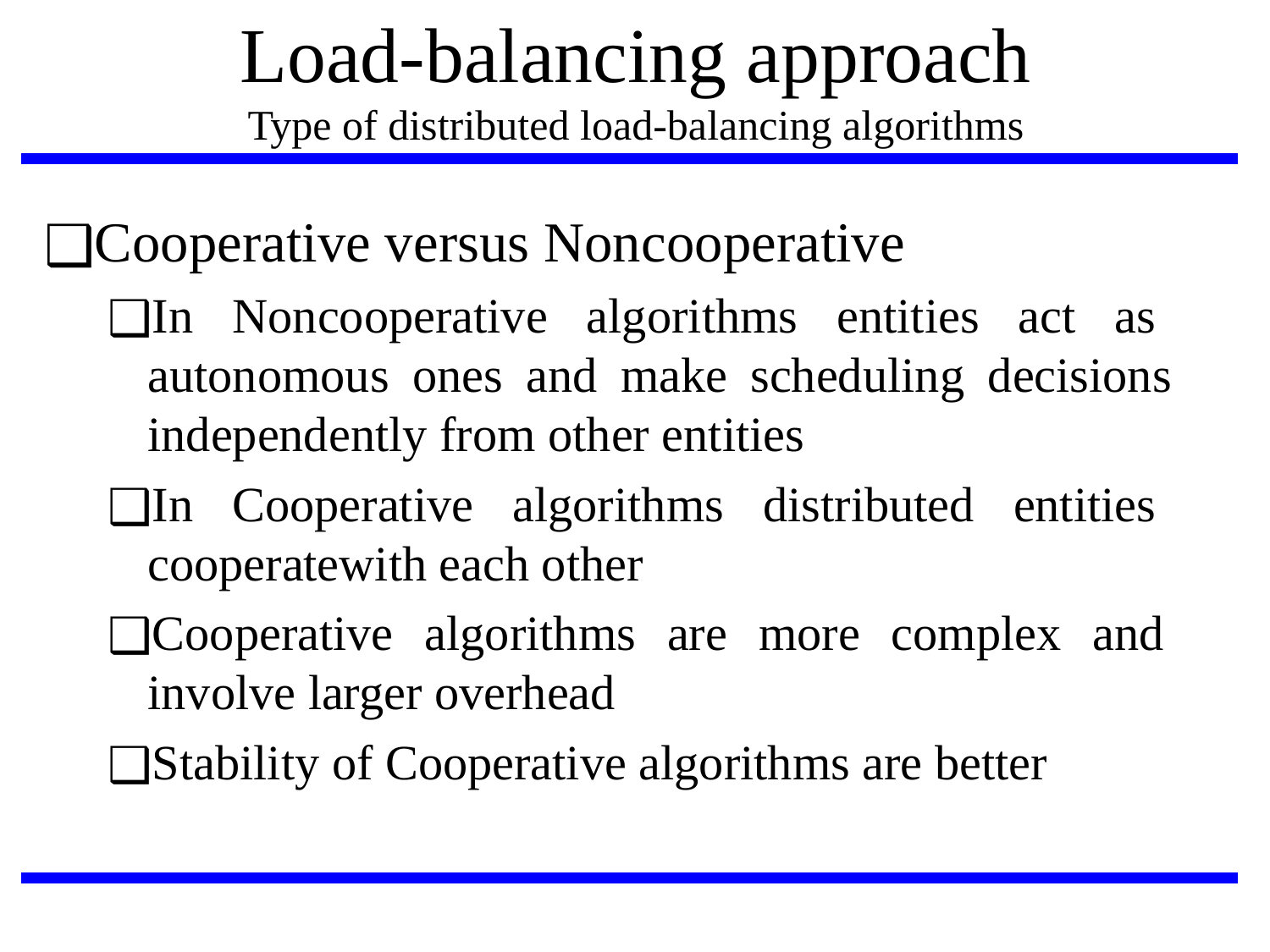

# Load-balancing approach Type of distributed load-balancing algorithms

Cooperative versus Noncooperative
In Noncooperative algorithms entities act as  autonomous ones and make scheduling decisions  independently from other entities
In Cooperative algorithms distributed entities  cooperatewith each other
Cooperative algorithms are more complex and  involve larger overhead
Stability of Cooperative algorithms are better